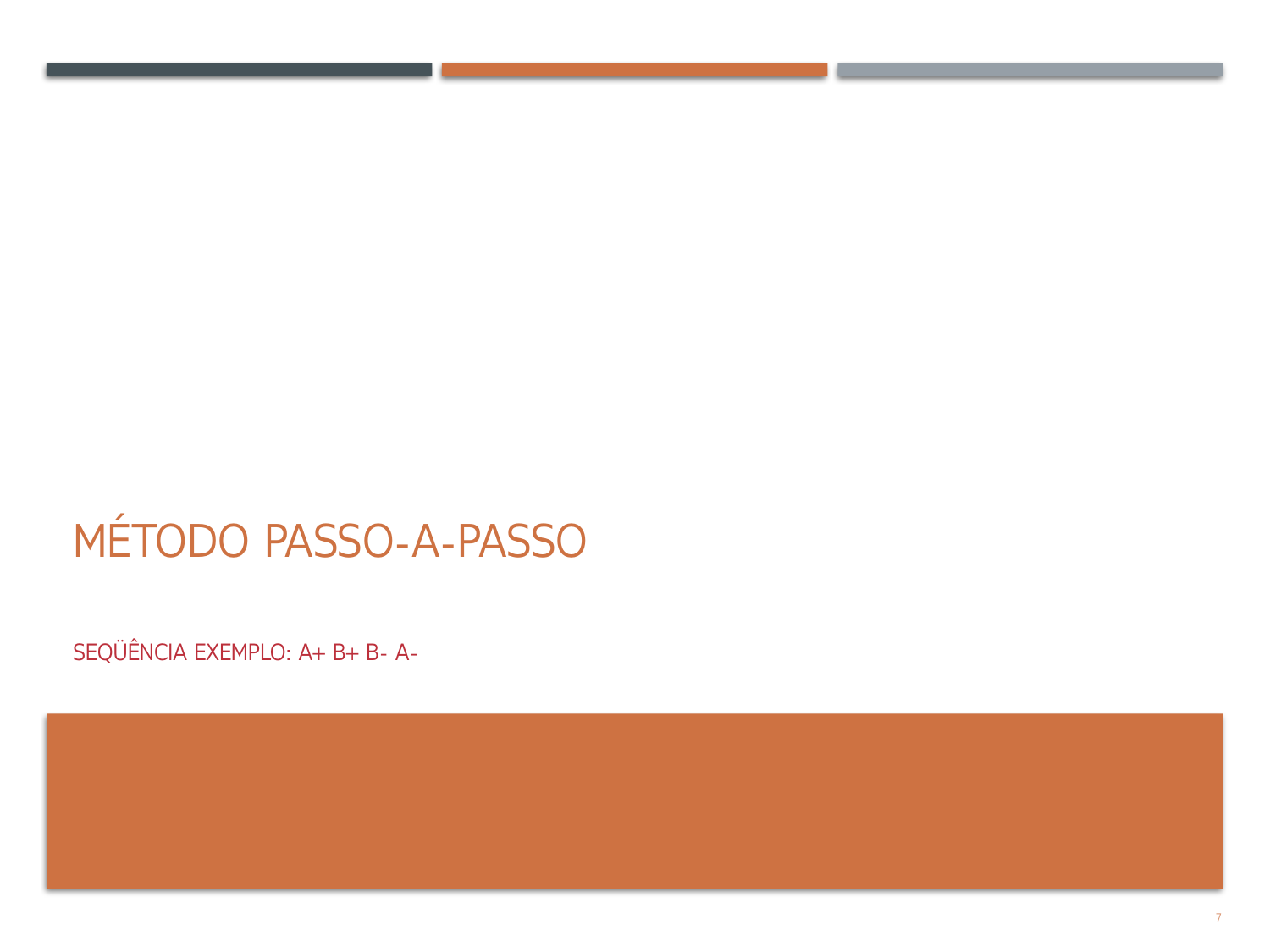

# Método Passo-a-Passo
Seqüência exemplo: A+ B+ B- A-
7